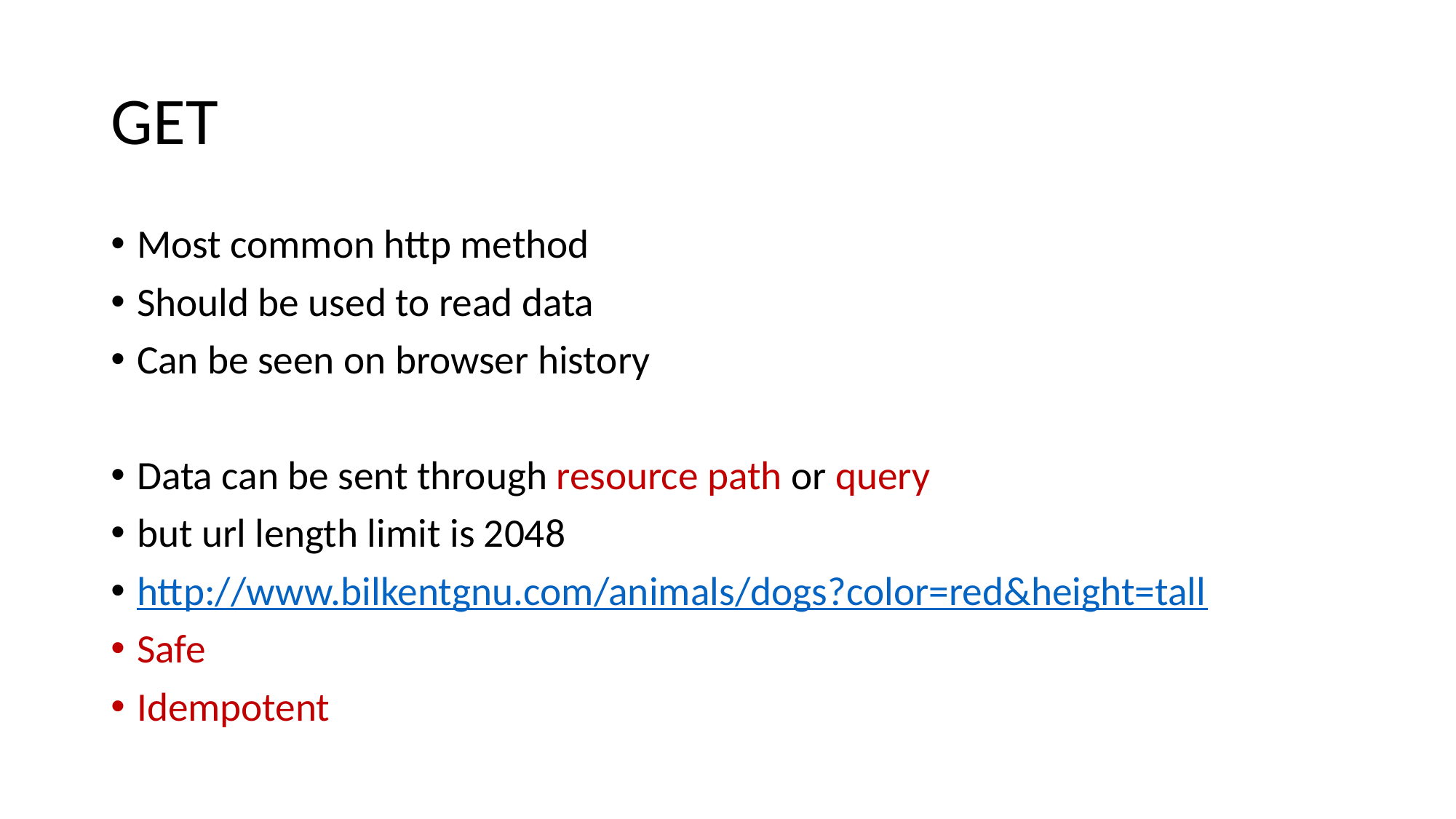

# GET
Most common http method
Should be used to read data
Can be seen on browser history

Data can be sent through resource path or query
but url length limit is 2048
http://www.bilkentgnu.com/animals/dogs?color=red&height=tall
Safe
Idempotent